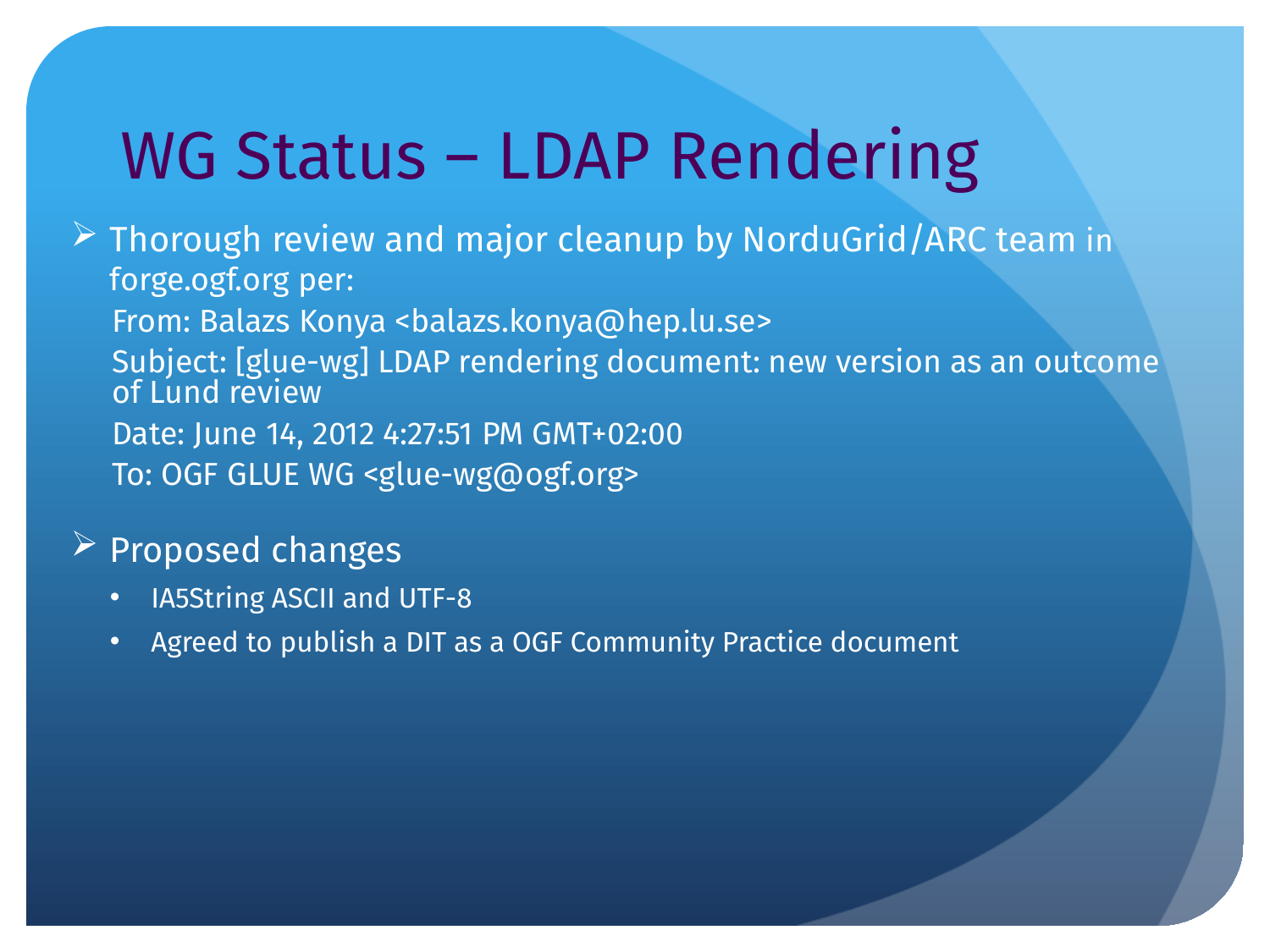

WG Status – LDAP Rendering
Thorough review and major cleanup by NorduGrid/ARC team in forge.ogf.org per:
From: Balazs Konya <balazs.konya@hep.lu.se>
Subject: [glue-wg] LDAP rendering document: new version as an outcome of Lund review
Date: June 14, 2012 4:27:51 PM GMT+02:00
To: OGF GLUE WG <glue-wg@ogf.org>
Proposed changes
IA5String ASCII and UTF-8
Agreed to publish a DIT as a OGF Community Practice document